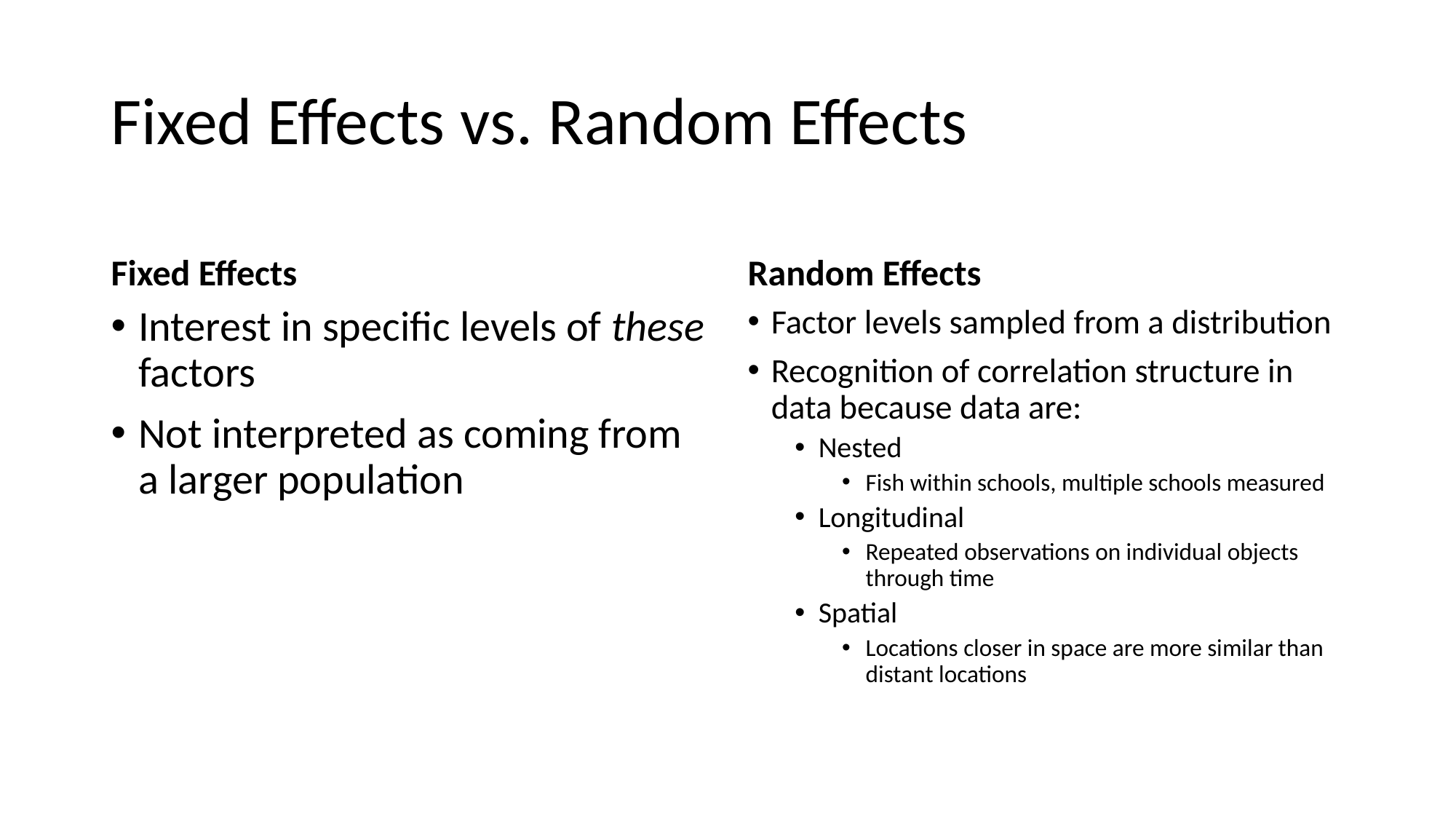

# Fixed Effects vs. Random Effects
Fixed Effects
Random Effects
Interest in specific levels of these factors
Not interpreted as coming from a larger population
Factor levels sampled from a distribution
Recognition of correlation structure in data because data are:
Nested
Fish within schools, multiple schools measured
Longitudinal
Repeated observations on individual objects through time
Spatial
Locations closer in space are more similar than distant locations